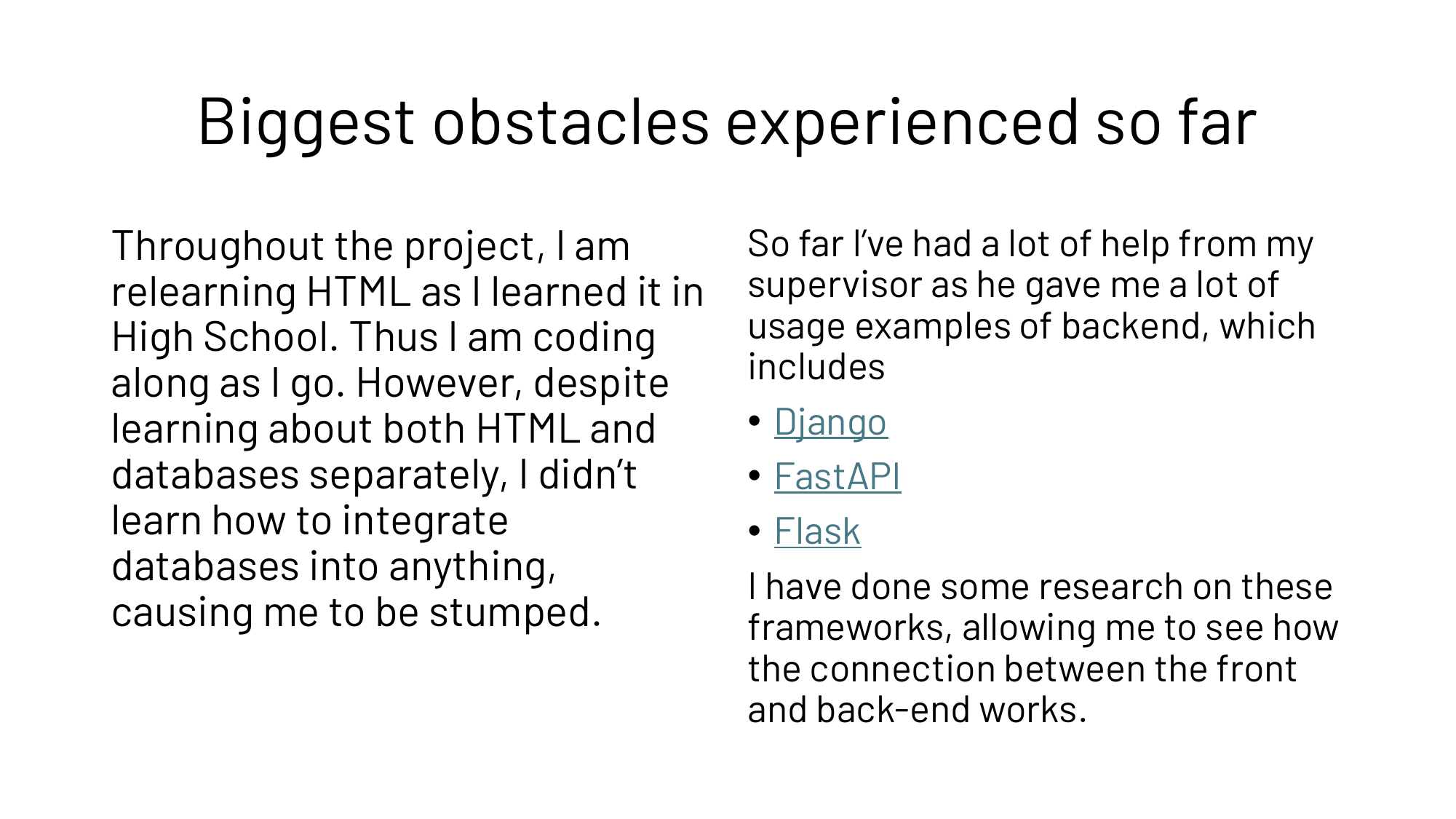

# Biggest obstacles experienced so far
Throughout the project, I am relearning HTML as I learned it in High School. Thus I am coding along as I go. However, despite learning about both HTML and databases separately, I didn’t learn how to integrate databases into anything, causing me to be stumped.
So far I’ve had a lot of help from my supervisor as he gave me a lot of usage examples of backend, which includes
Django
FastAPI
Flask
I have done some research on these frameworks, allowing me to see how the connection between the front and back-end works.